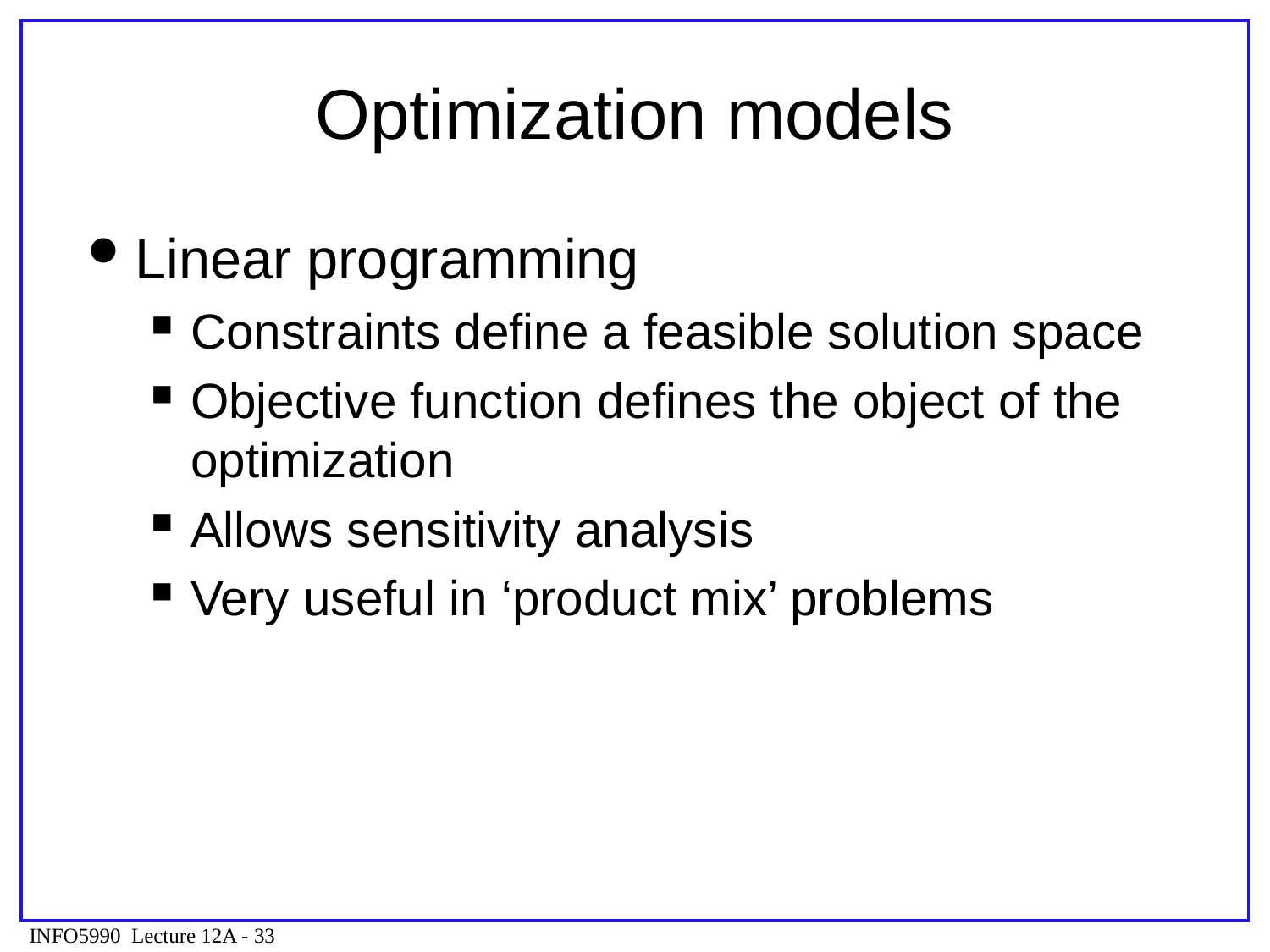

# Optimization models
Linear programming
Constraints define a feasible solution space
Objective function defines the object of the optimization
Allows sensitivity analysis
Very useful in ‘product mix’ problems